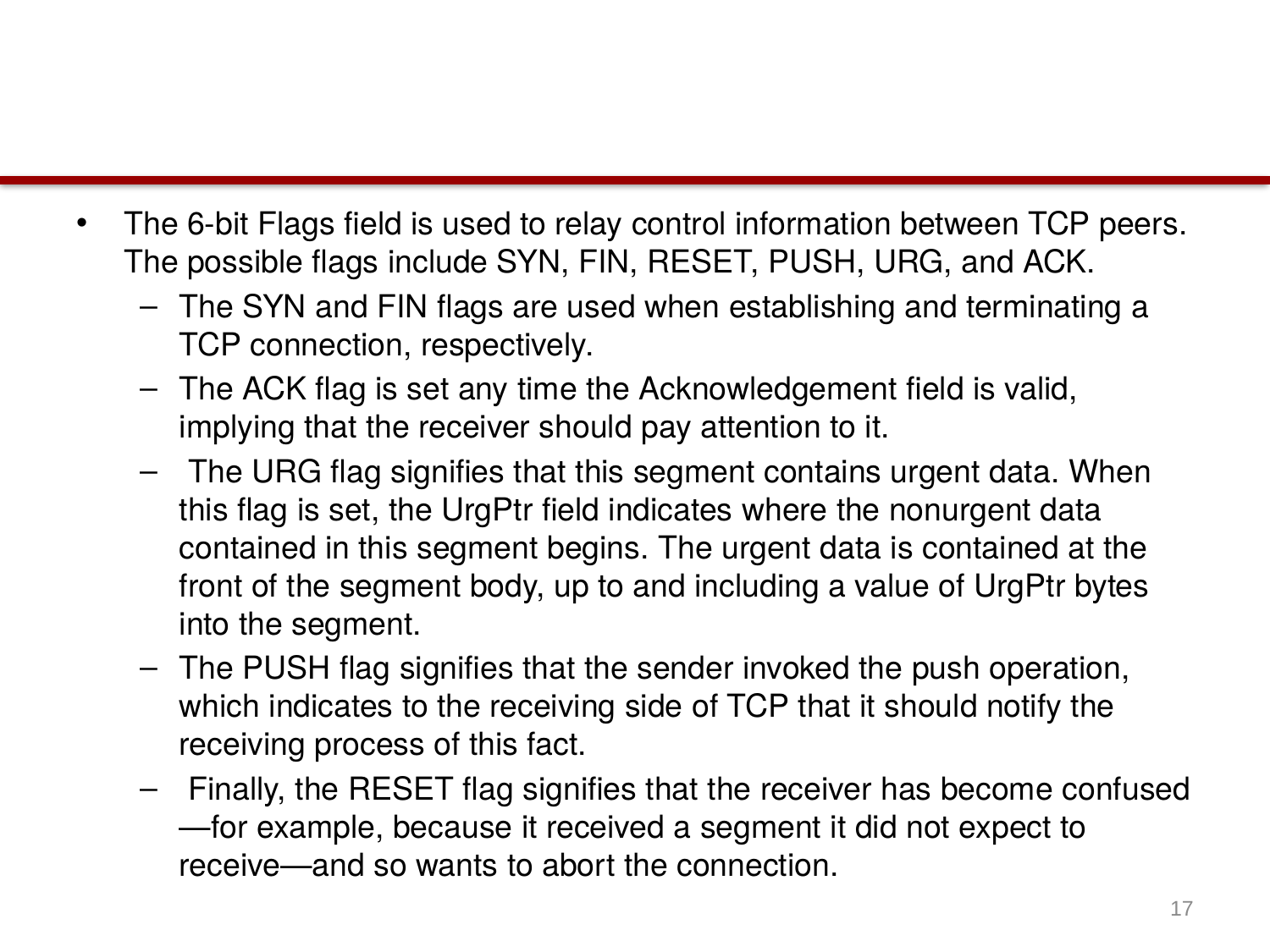

#
The 6-bit Flags field is used to relay control information between TCP peers. The possible flags include SYN, FIN, RESET, PUSH, URG, and ACK.
The SYN and FIN flags are used when establishing and terminating a TCP connection, respectively.
The ACK flag is set any time the Acknowledgement field is valid, implying that the receiver should pay attention to it.
 The URG flag signifies that this segment contains urgent data. When this flag is set, the UrgPtr field indicates where the nonurgent data contained in this segment begins. The urgent data is contained at the front of the segment body, up to and including a value of UrgPtr bytes into the segment.
The PUSH flag signifies that the sender invoked the push operation, which indicates to the receiving side of TCP that it should notify the receiving process of this fact.
 Finally, the RESET flag signifies that the receiver has become confused—for example, because it received a segment it did not expect to receive—and so wants to abort the connection.
17